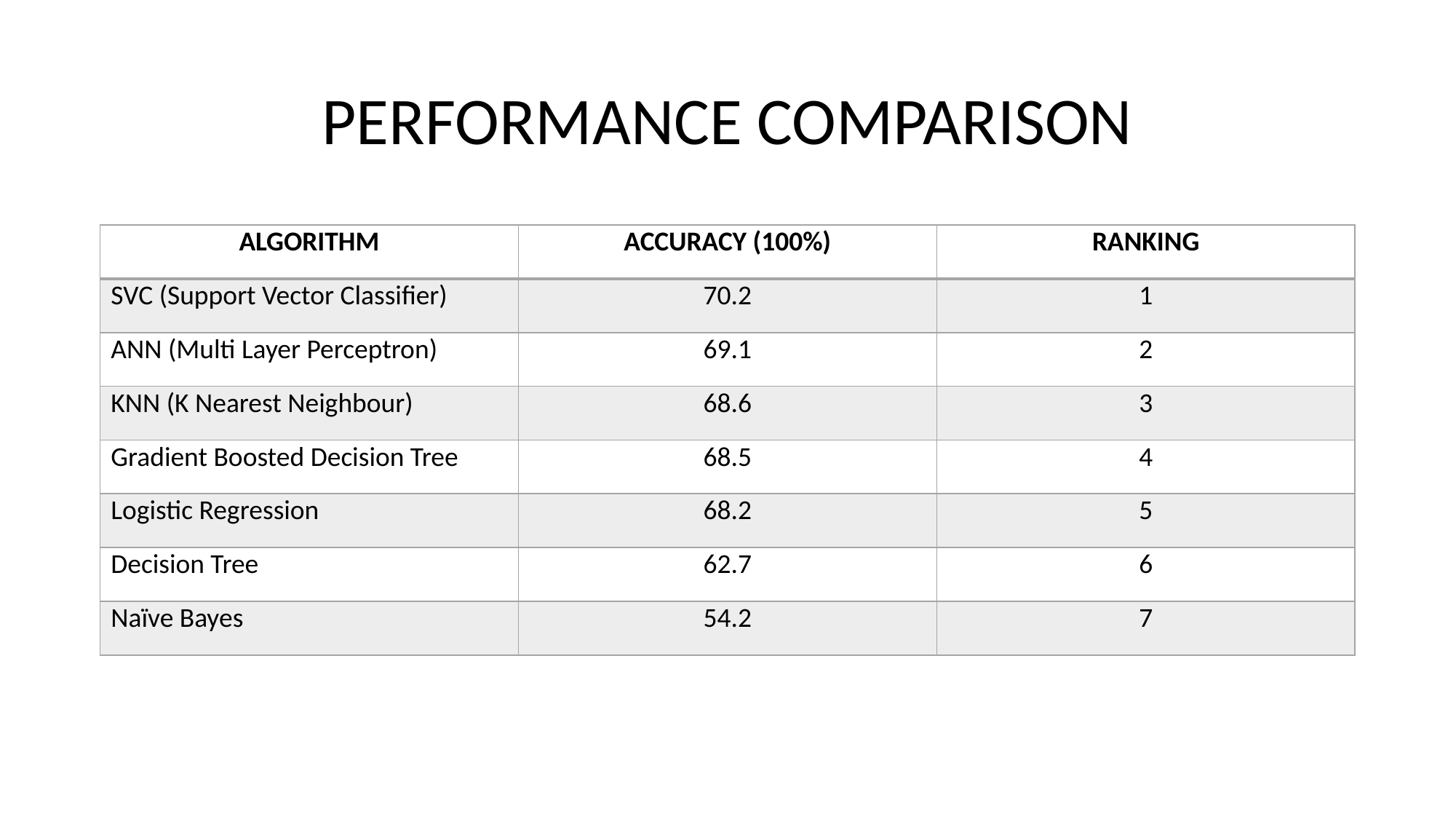

# PERFORMANCE COMPARISON
| ALGORITHM | ACCURACY (100%) | RANKING |
| --- | --- | --- |
| SVC (Support Vector Classifier) | 70.2 | 1 |
| ANN (Multi Layer Perceptron) | 69.1 | 2 |
| KNN (K Nearest Neighbour) | 68.6 | 3 |
| Gradient Boosted Decision Tree | 68.5 | 4 |
| Logistic Regression | 68.2 | 5 |
| Decision Tree | 62.7 | 6 |
| Naïve Bayes | 54.2 | 7 |